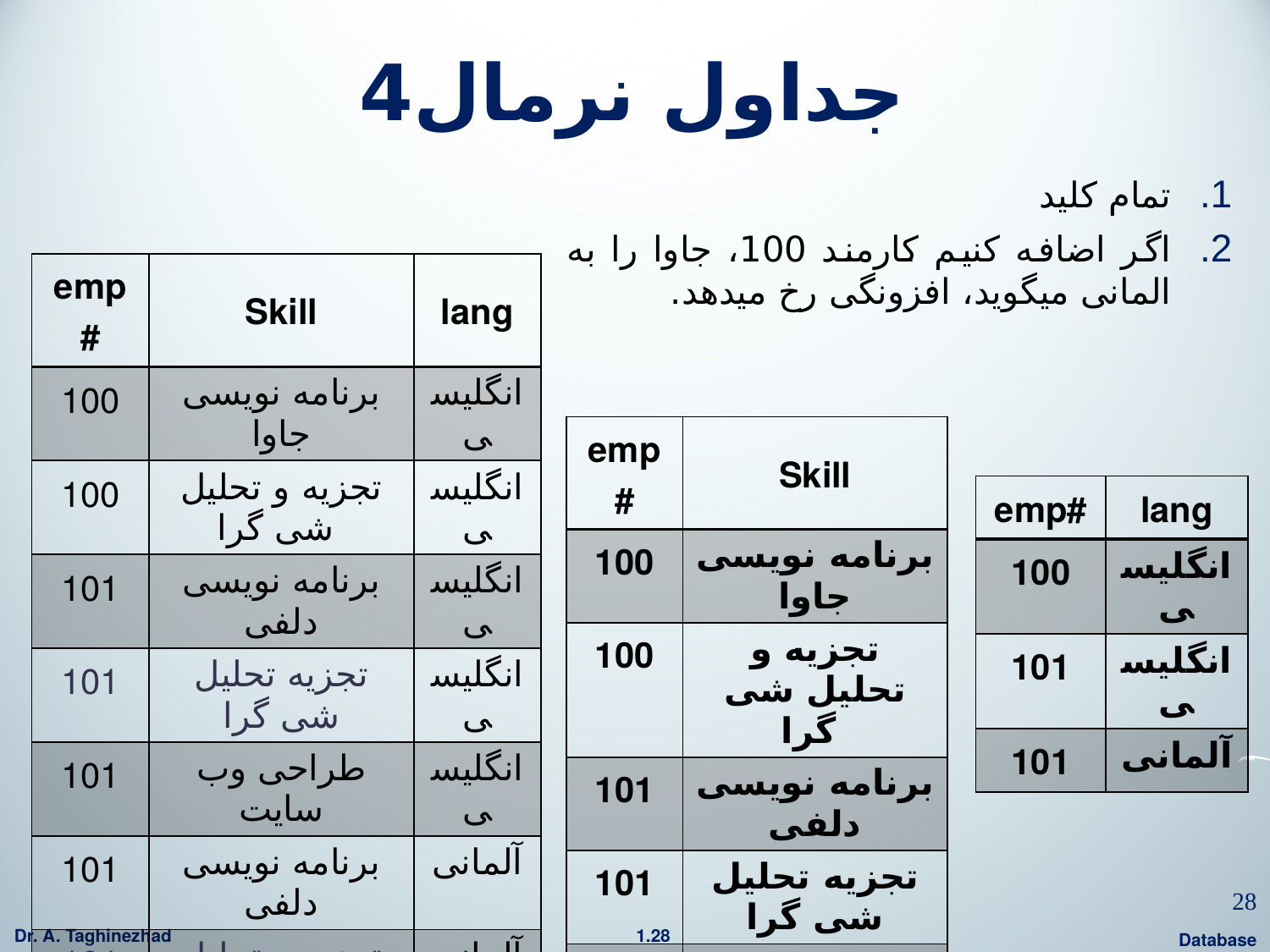

# جداول نرمال4
تمام کلید
اگر اضافه کنیم کارمند 100، جاوا را به المانی میگوید، افزونگی رخ میدهد.
| emp# | Skill | lang |
| --- | --- | --- |
| 100 | برنامه نویسی جاوا | انگلیسی |
| 100 | تجزیه و تحلیل شی گرا | انگلیسی |
| 101 | برنامه نویسی دلفی | انگلیسی |
| 101 | تجزیه تحلیل شی گرا | انگلیسی |
| 101 | طراحی وب سایت | انگلیسی |
| 101 | برنامه نویسی دلفی | آلمانی |
| 101 | تجزیه و تحلیل شی گرا | آلمانی |
| 101 | طراحی وب سایت | آلمانی |
| emp# | Skill |
| --- | --- |
| 100 | برنامه نویسی جاوا |
| 100 | تجزیه و تحلیل شی گرا |
| 101 | برنامه نویسی دلفی |
| 101 | تجزیه تحلیل شی گرا |
| 101 | طراحی وب سایت |
| emp# | lang |
| --- | --- |
| 100 | انگلیسی |
| 101 | انگلیسی |
| 101 | آلمانی |
28